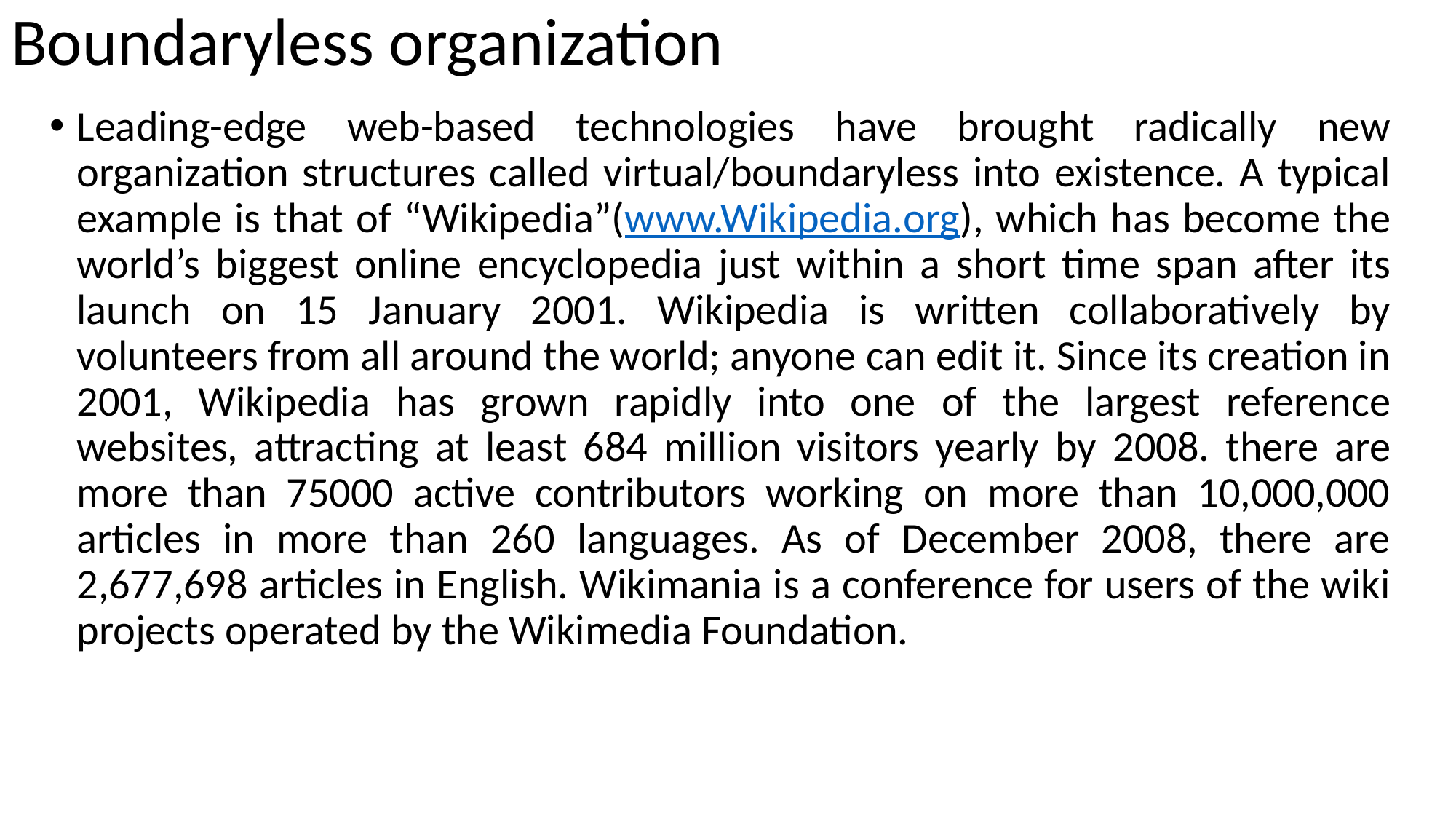

# Boundaryless organization
Leading-edge web-based technologies have brought radically new organization structures called virtual/boundaryless into existence. A typical example is that of “Wikipedia”(www.Wikipedia.org), which has become the world’s biggest online encyclopedia just within a short time span after its launch on 15 January 2001. Wikipedia is written collaboratively by volunteers from all around the world; anyone can edit it. Since its creation in 2001, Wikipedia has grown rapidly into one of the largest reference websites, attracting at least 684 million visitors yearly by 2008. there are more than 75000 active contributors working on more than 10,000,000 articles in more than 260 languages. As of December 2008, there are 2,677,698 articles in English. Wikimania is a conference for users of the wiki projects operated by the Wikimedia Foundation.